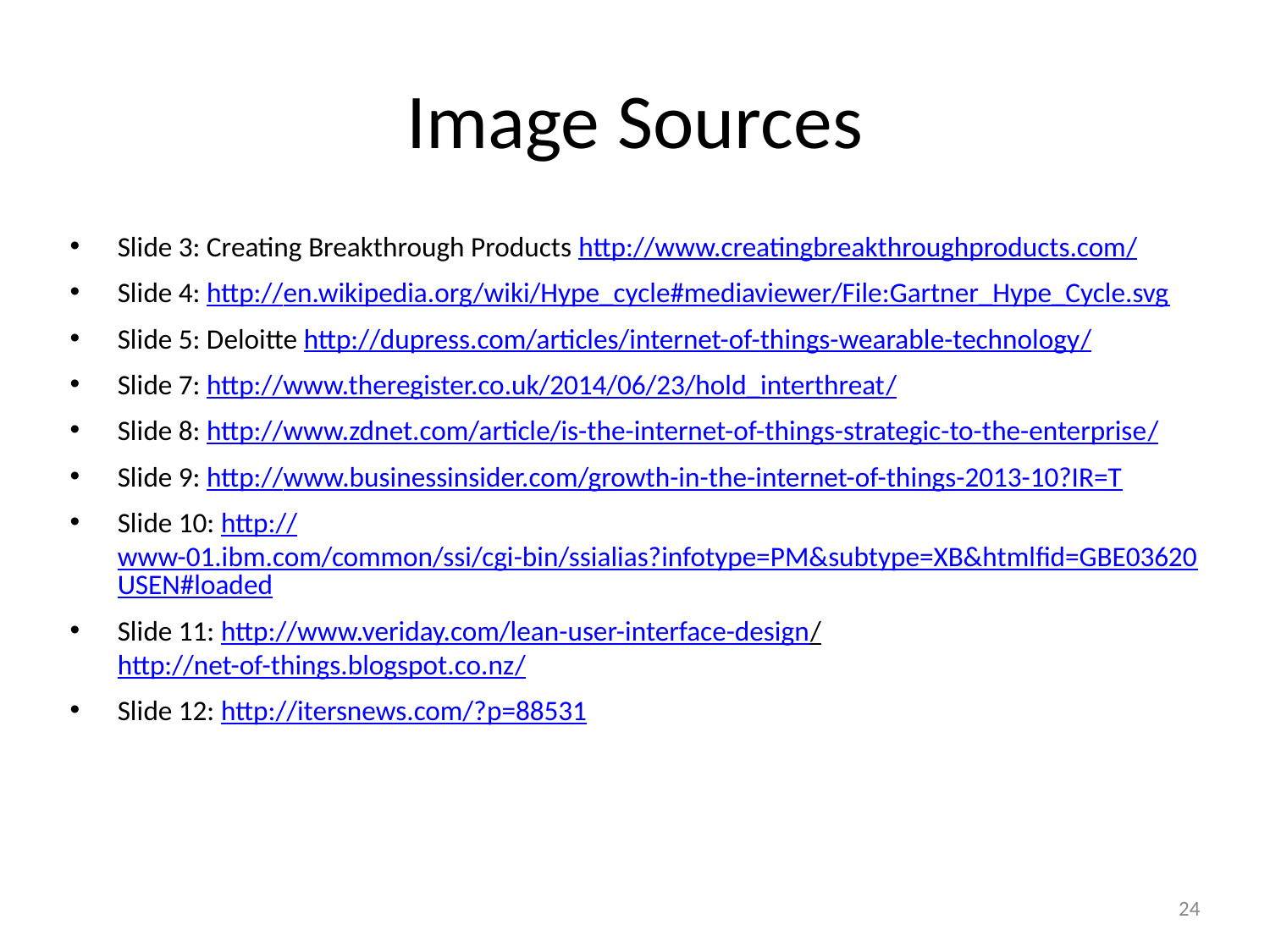

# Image Sources
Slide 3: Creating Breakthrough Products http://www.creatingbreakthroughproducts.com/
Slide 4: http://en.wikipedia.org/wiki/Hype_cycle#mediaviewer/File:Gartner_Hype_Cycle.svg
Slide 5: Deloitte http://dupress.com/articles/internet-of-things-wearable-technology/
Slide 7: http://www.theregister.co.uk/2014/06/23/hold_interthreat/
Slide 8: http://www.zdnet.com/article/is-the-internet-of-things-strategic-to-the-enterprise/
Slide 9: http://www.businessinsider.com/growth-in-the-internet-of-things-2013-10?IR=T
Slide 10: http://www-01.ibm.com/common/ssi/cgi-bin/ssialias?infotype=PM&subtype=XB&htmlfid=GBE03620USEN#loaded
Slide 11: http://www.veriday.com/lean-user-interface-design/ http://net-of-things.blogspot.co.nz/
Slide 12: http://itersnews.com/?p=88531

24